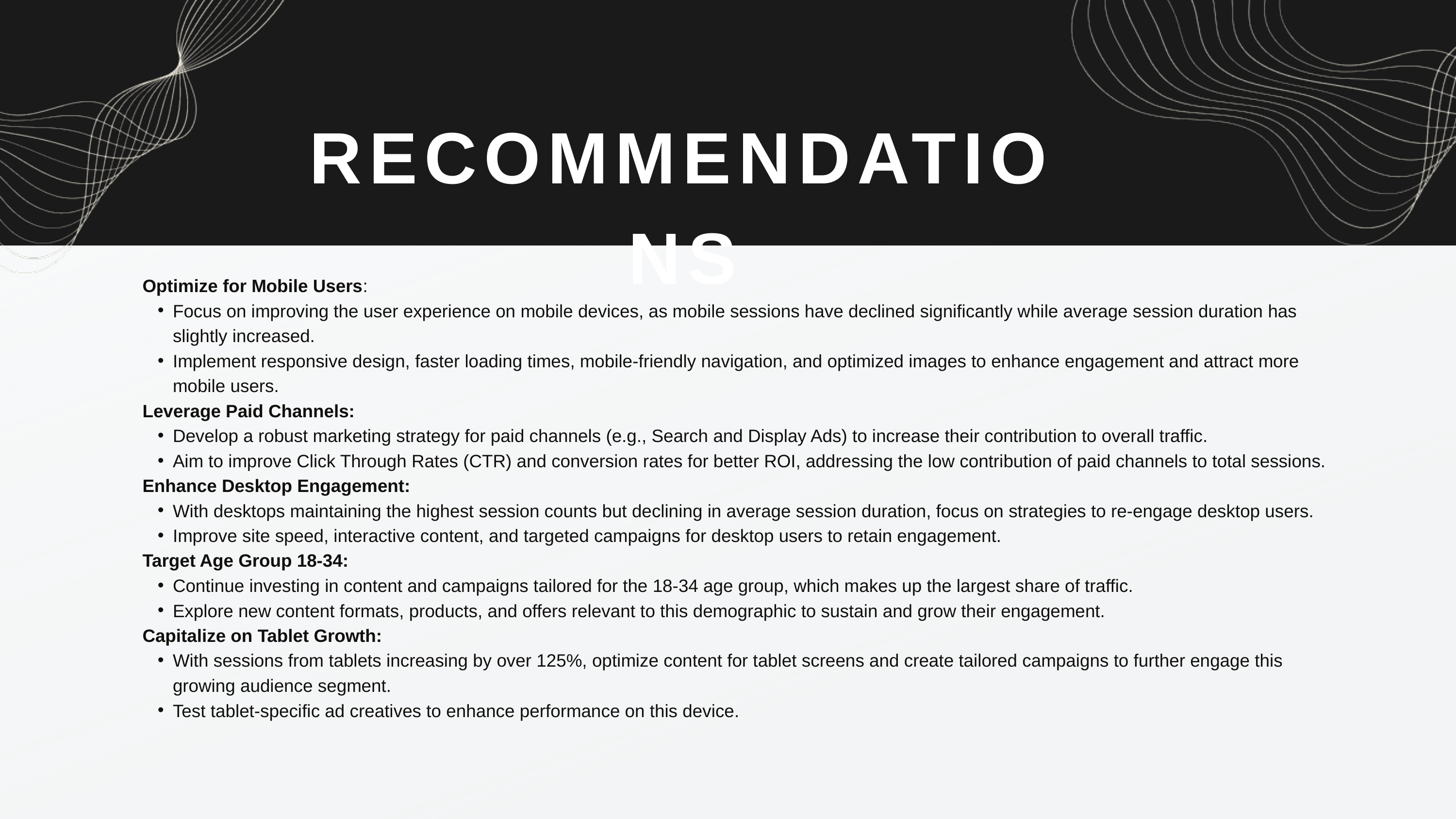

RECOMMENDATIONS
Optimize for Mobile Users:
Focus on improving the user experience on mobile devices, as mobile sessions have declined significantly while average session duration has slightly increased.
Implement responsive design, faster loading times, mobile-friendly navigation, and optimized images to enhance engagement and attract more mobile users.
Leverage Paid Channels:
Develop a robust marketing strategy for paid channels (e.g., Search and Display Ads) to increase their contribution to overall traffic.
Aim to improve Click Through Rates (CTR) and conversion rates for better ROI, addressing the low contribution of paid channels to total sessions.
Enhance Desktop Engagement:
With desktops maintaining the highest session counts but declining in average session duration, focus on strategies to re-engage desktop users.
Improve site speed, interactive content, and targeted campaigns for desktop users to retain engagement.
Target Age Group 18-34:
Continue investing in content and campaigns tailored for the 18-34 age group, which makes up the largest share of traffic.
Explore new content formats, products, and offers relevant to this demographic to sustain and grow their engagement.
Capitalize on Tablet Growth:
With sessions from tablets increasing by over 125%, optimize content for tablet screens and create tailored campaigns to further engage this growing audience segment.
Test tablet-specific ad creatives to enhance performance on this device.